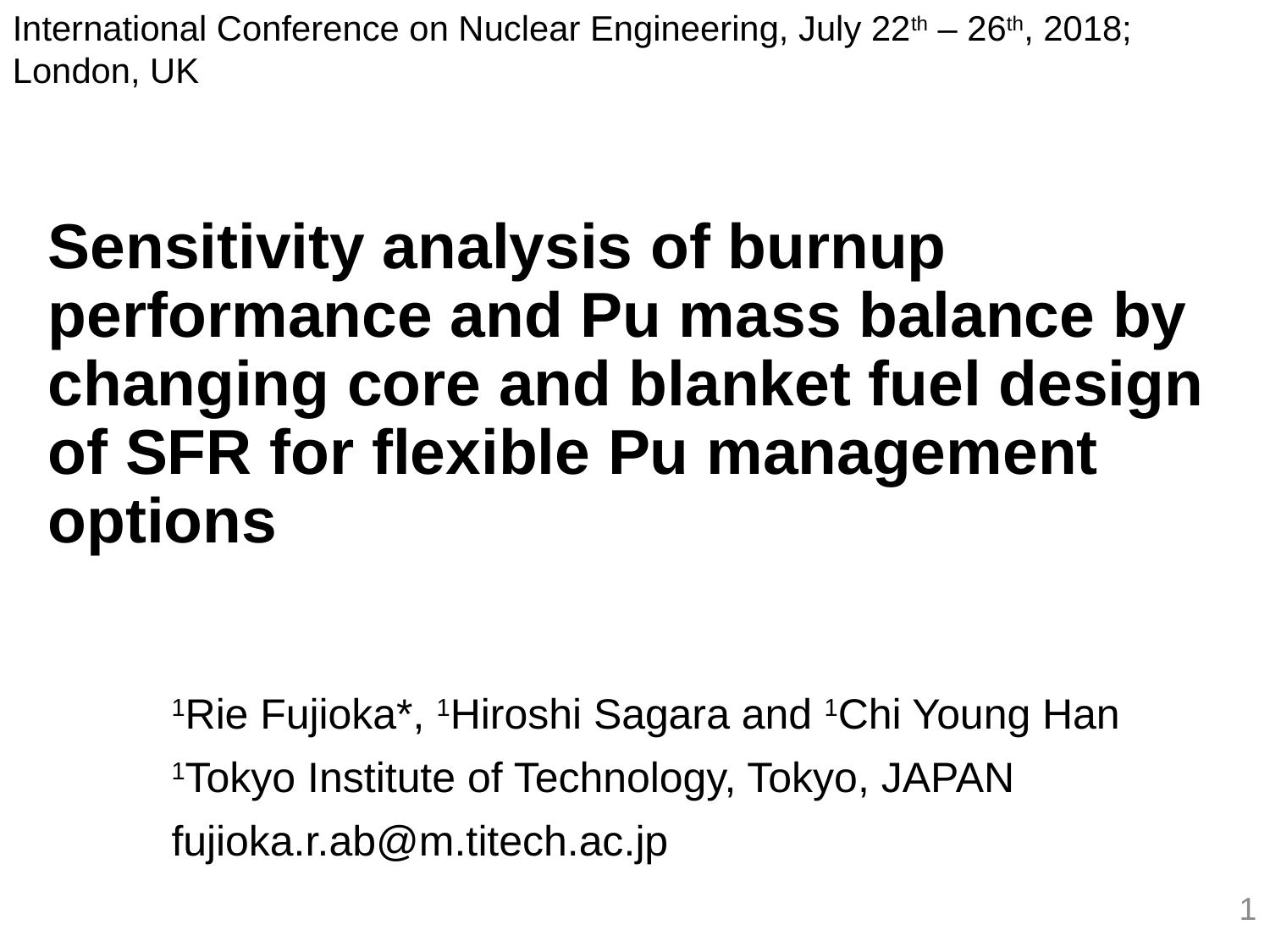

International Conference on Nuclear Engineering, July 22th – 26th, 2018; London, UK
# Sensitivity analysis of burnup performance and Pu mass balance by changing core and blanket fuel design of SFR for flexible Pu management options
1Rie Fujioka*, 1Hiroshi Sagara and 1Chi Young Han
1Tokyo Institute of Technology, Tokyo, JAPAN
fujioka.r.ab@m.titech.ac.jp
1